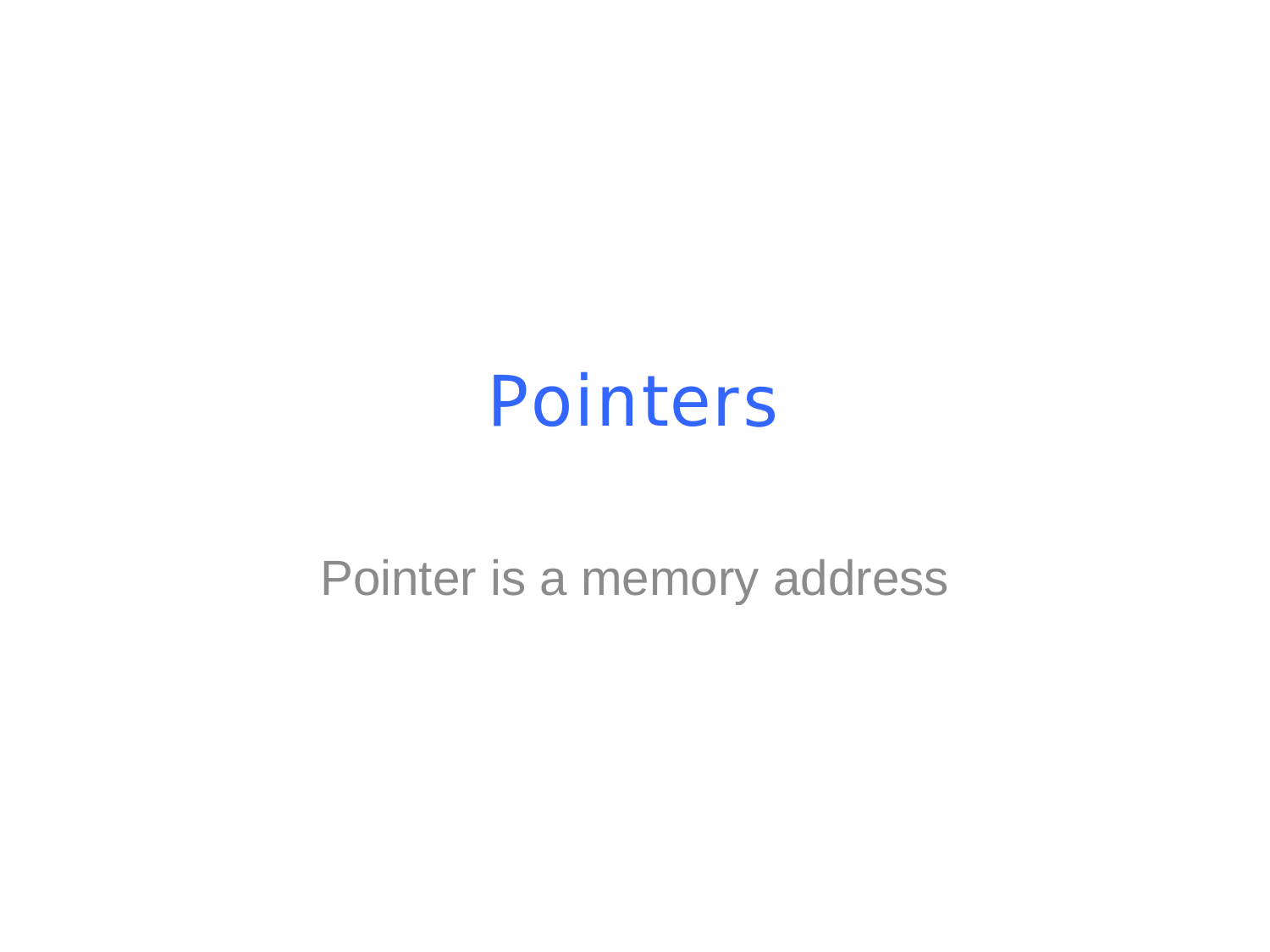

# Pointers
Pointer is a memory address